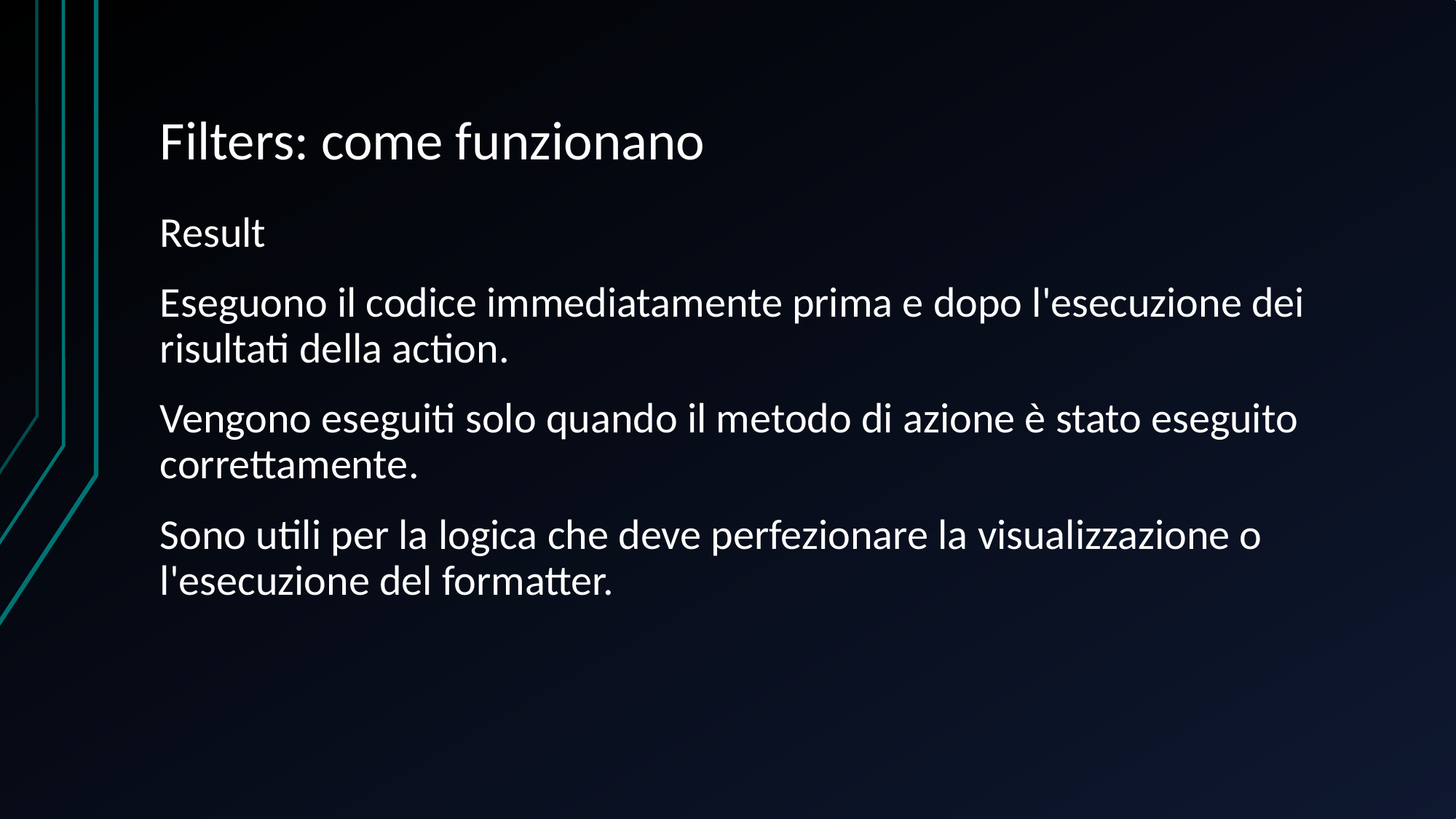

# Filters: come funzionano
Result
Eseguono il codice immediatamente prima e dopo l'esecuzione dei risultati della action.
Vengono eseguiti solo quando il metodo di azione è stato eseguito correttamente.
Sono utili per la logica che deve perfezionare la visualizzazione o l'esecuzione del formatter.